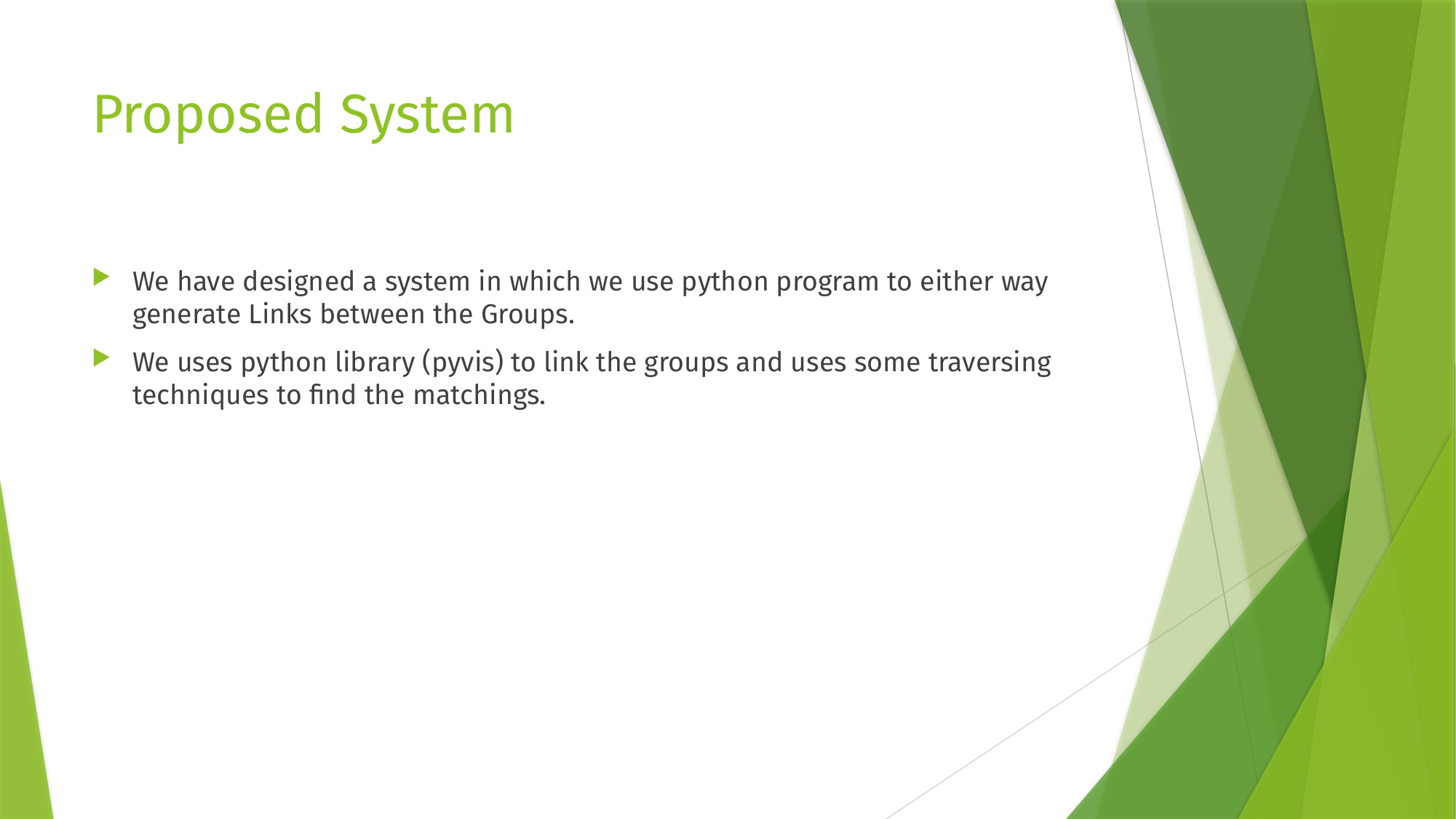

# Proposed System
We have designed a system in which we use python program to either way generate Links between the Groups.
We uses python library (pyvis) to link the groups and uses some traversing techniques to find the matchings.